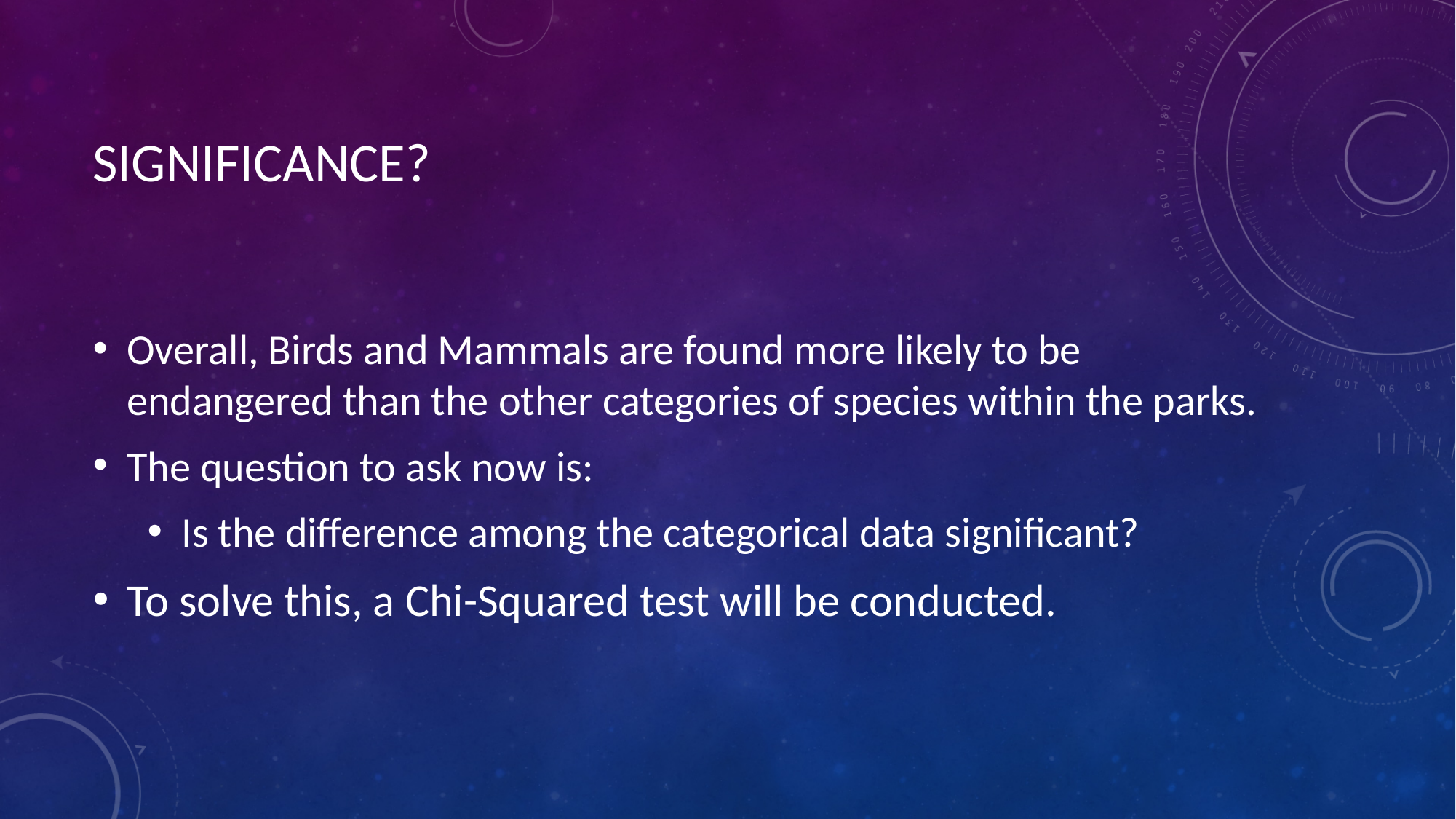

# SIGNIFICANCE?
Overall, Birds and Mammals are found more likely to be endangered than the other categories of species within the parks.
The question to ask now is:
Is the difference among the categorical data significant?
To solve this, a Chi-Squared test will be conducted.